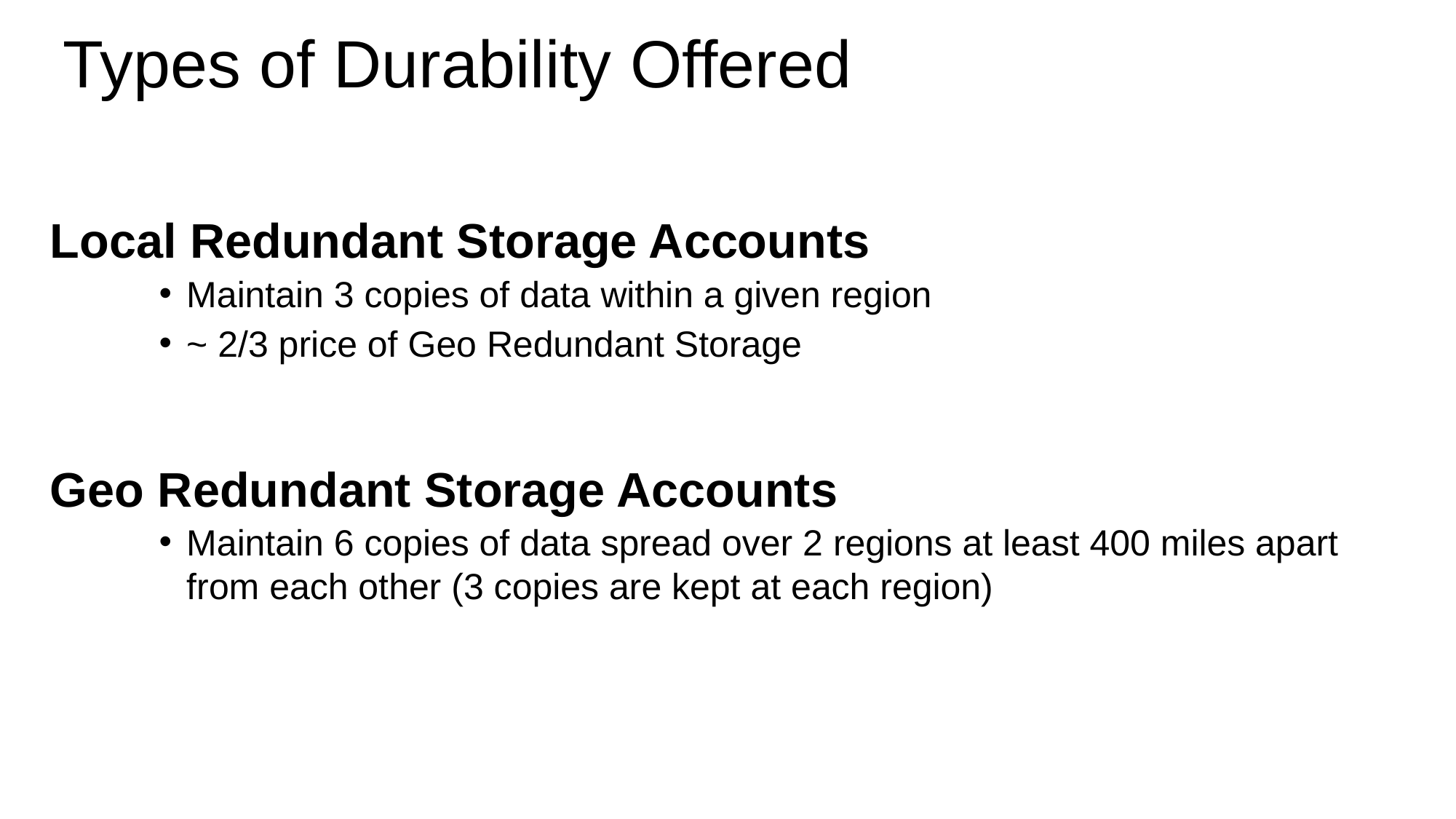

# Types of Durability Offered
Local Redundant Storage Accounts
Maintain 3 copies of data within a given region
~ 2/3 price of Geo Redundant Storage

Geo Redundant Storage Accounts
Maintain 6 copies of data spread over 2 regions at least 400 miles apart from each other (3 copies are kept at each region)